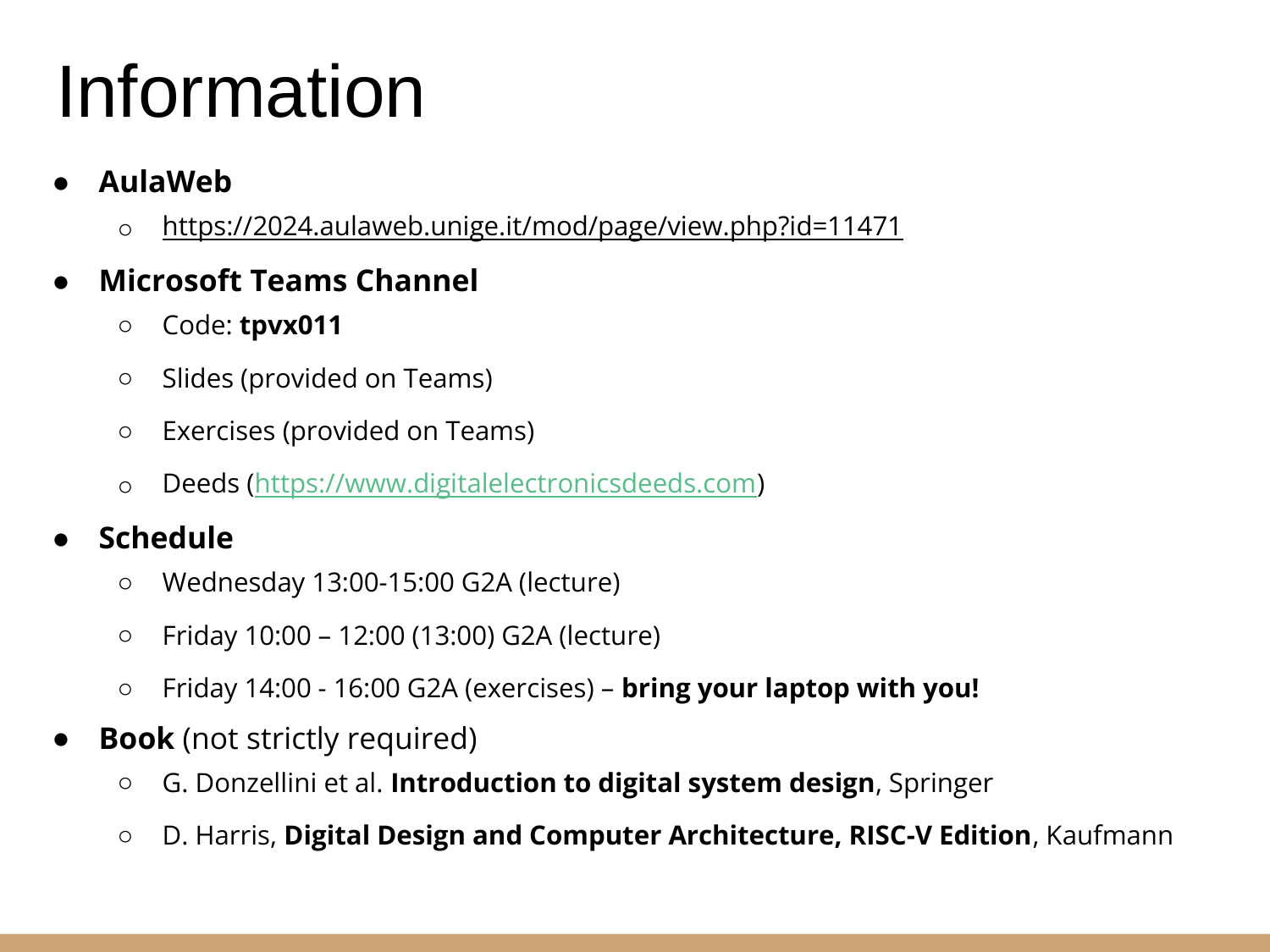

Information
AulaWeb
https://2024.aulaweb.unige.it/mod/page/view.php?id=11471
Microsoft Teams Channel
Code: tpvx011
Slides (provided on Teams)
Exercises (provided on Teams)
Deeds (https://www.digitalelectronicsdeeds.com)
Schedule
Wednesday 13:00-15:00 G2A (lecture)
Friday 10:00 – 12:00 (13:00) G2A (lecture)
Friday 14:00 - 16:00 G2A (exercises) – bring your laptop with you!
Book (not strictly required)
G. Donzellini et al. Introduction to digital system design, Springer
D. Harris, Digital Design and Computer Architecture, RISC-V Edition, Kaufmann